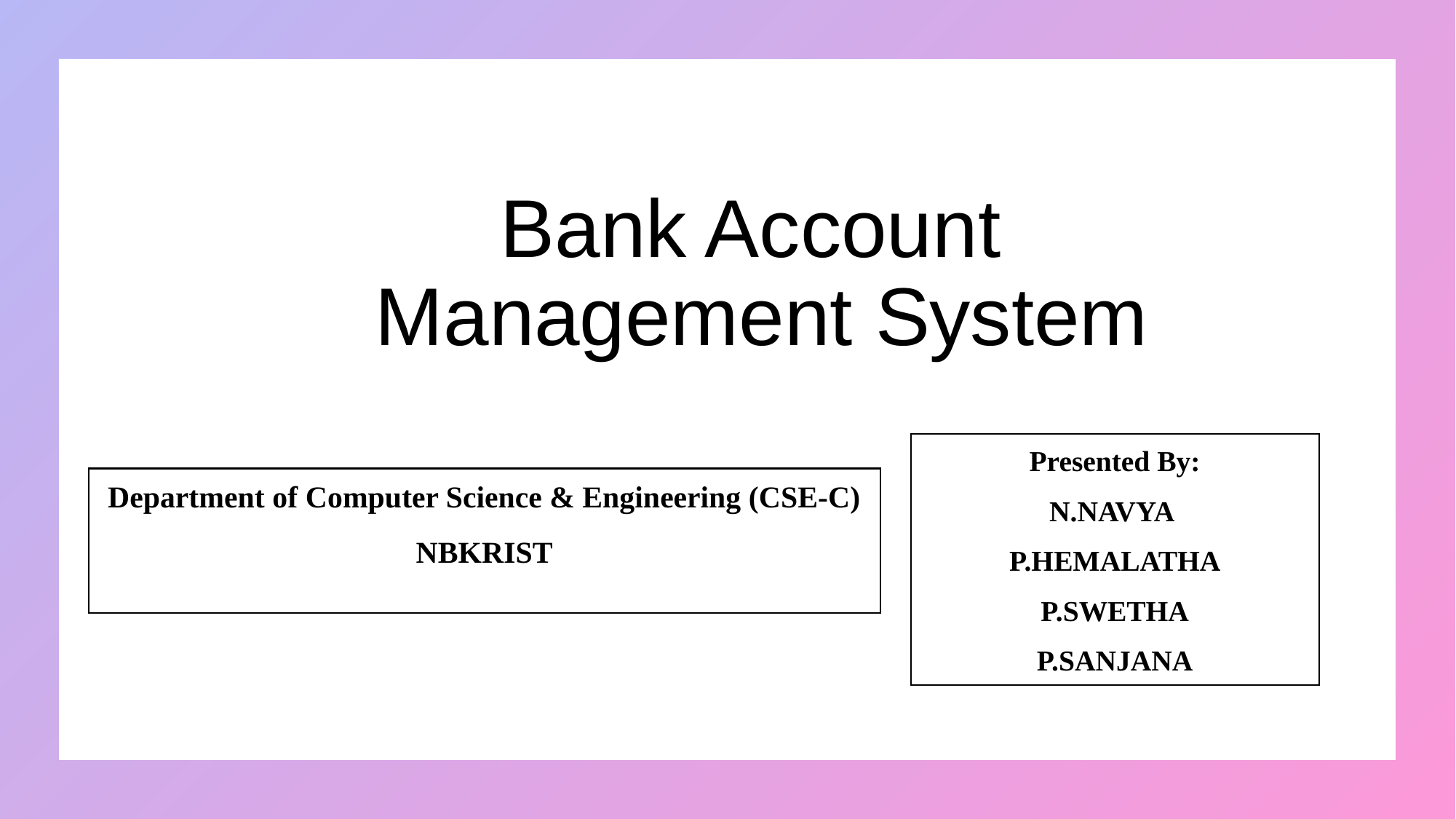

# Bank Account Management System
Presented By:
N.NAVYA
P.HEMALATHA
P.SWETHA
P.SANJANA
Department of Computer Science & Engineering (CSE-C)
NBKRIST